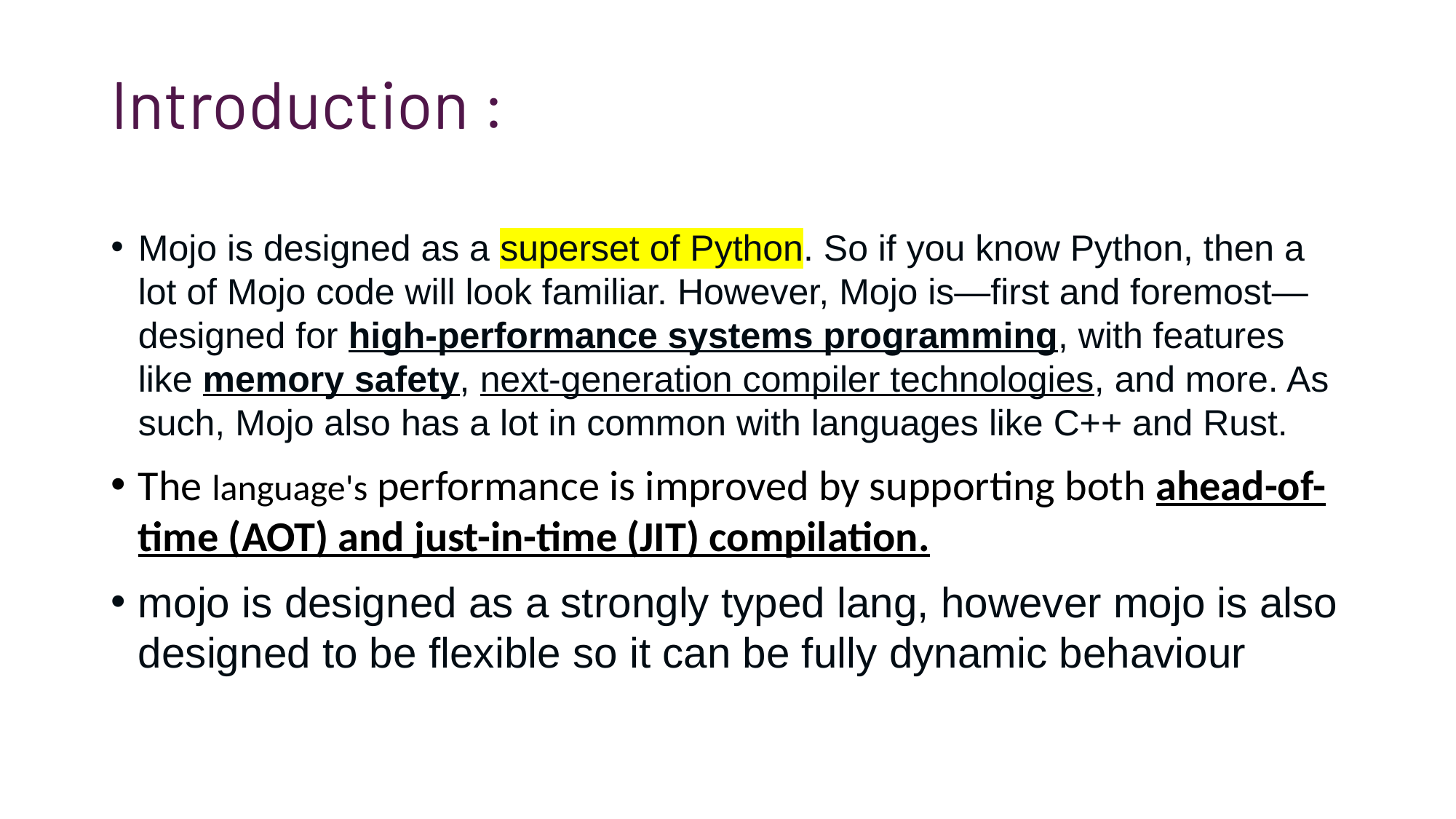

# Introduction :
Mojo is designed as a superset of Python. So if you know Python, then a lot of Mojo code will look familiar. However, Mojo is—first and foremost—designed for high-performance systems programming, with features like memory safety, next-generation compiler technologies, and more. As such, Mojo also has a lot in common with languages like C++ and Rust.
The language's performance is improved by supporting both ahead-of-time (AOT) and just-in-time (JIT) compilation.
mojo is designed as a strongly typed lang, however mojo is also designed to be flexible so it can be fully dynamic behaviour